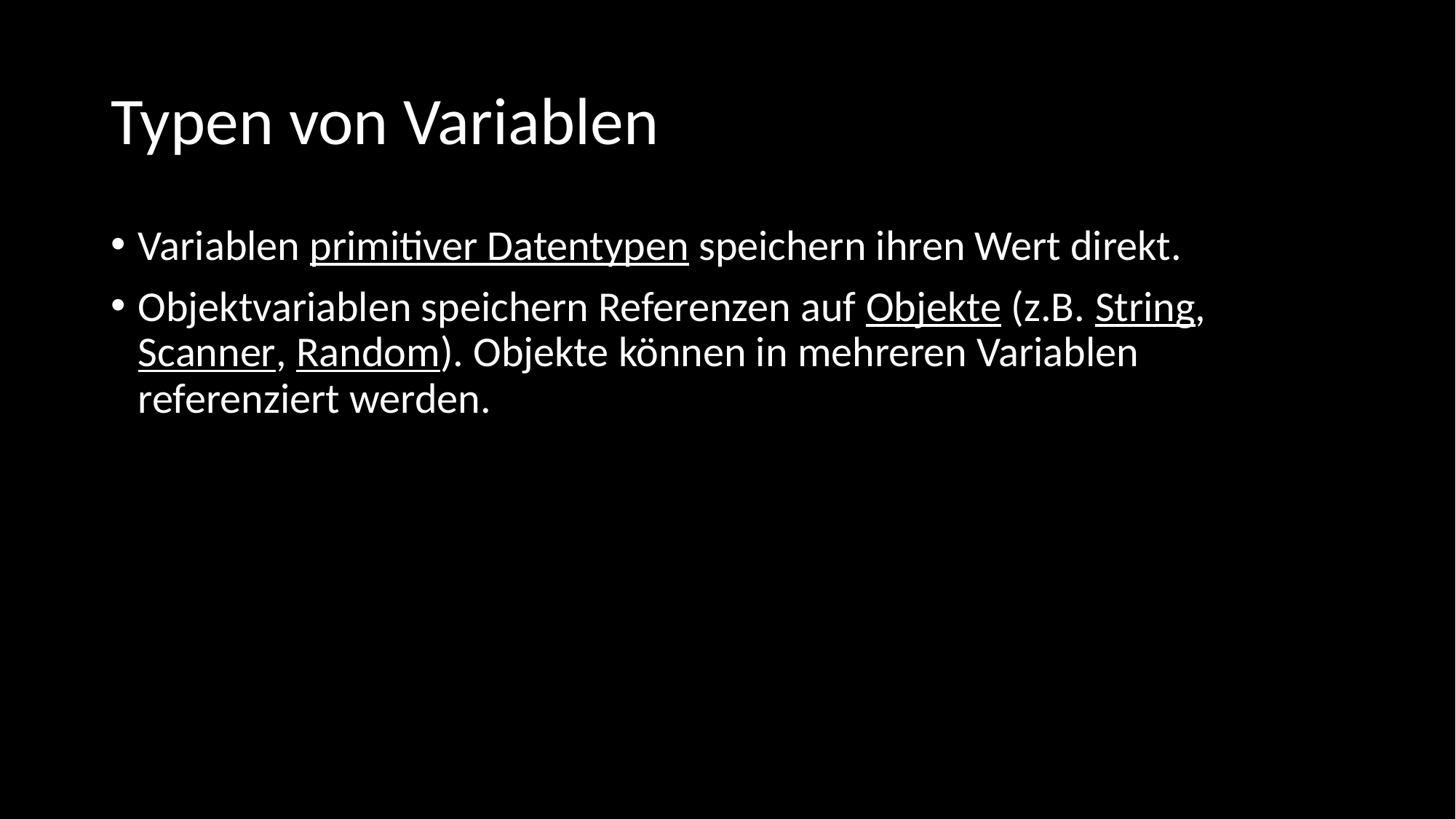

# Typen von Variablen
Variablen primitiver Datentypen speichern ihren Wert direkt.
Objektvariablen speichern Referenzen auf Objekte (z.B. String, Scanner, Random). Objekte können in mehreren Variablen referenziert werden.